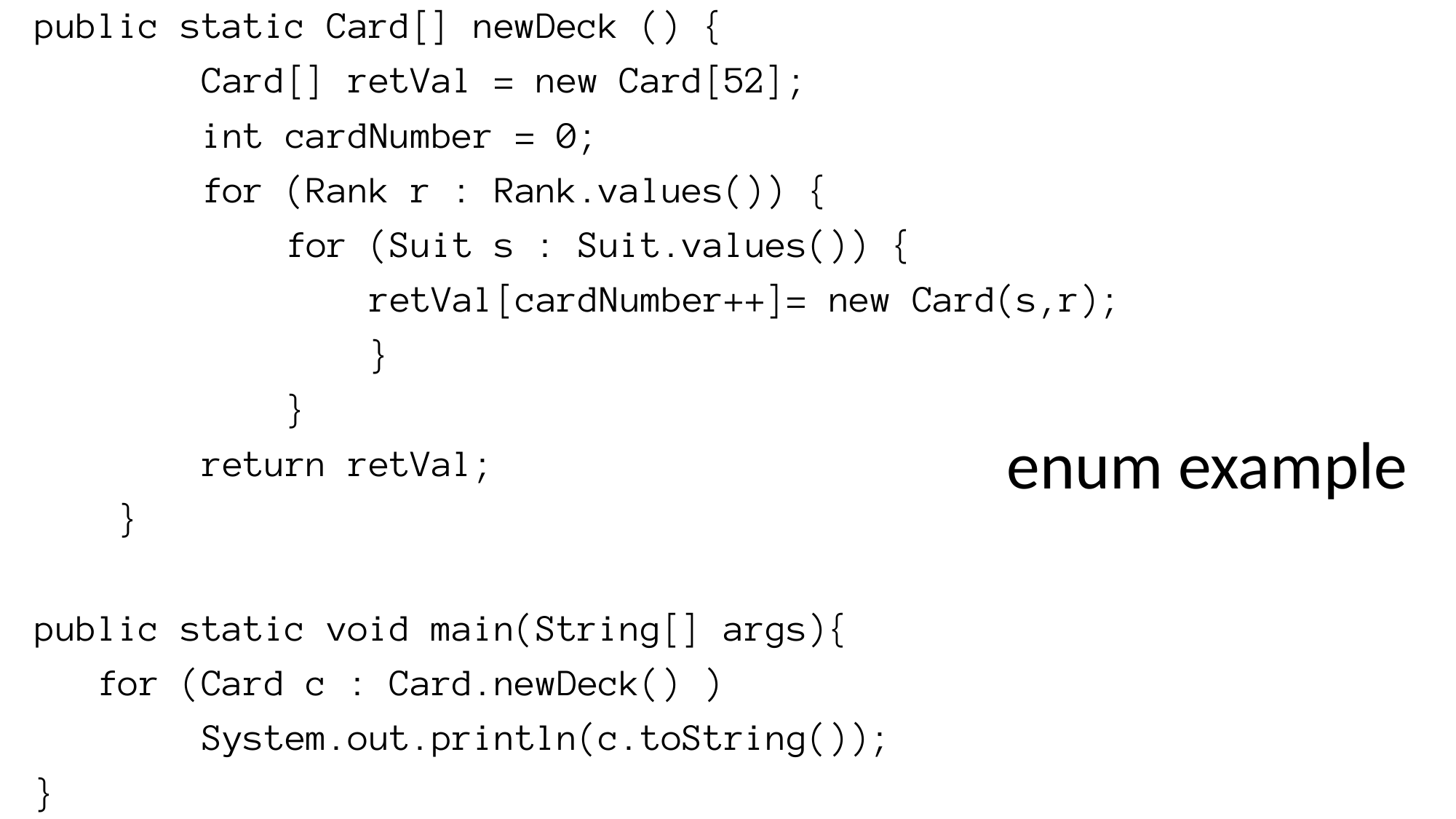

public static Card[] newDeck () {
        Card[] retVal = new Card[52];
        int cardNumber = 0;
        for (Rank r : Rank.values()) {
            for (Suit s : Suit.values()) {
                retVal[cardNumber++]= new Card(s,r);
                }
            }
        return retVal;
    }

public static void main(String[] args){
   for (Card c : Card.newDeck() )
        System.out.println(c.toString());
}

# enum example